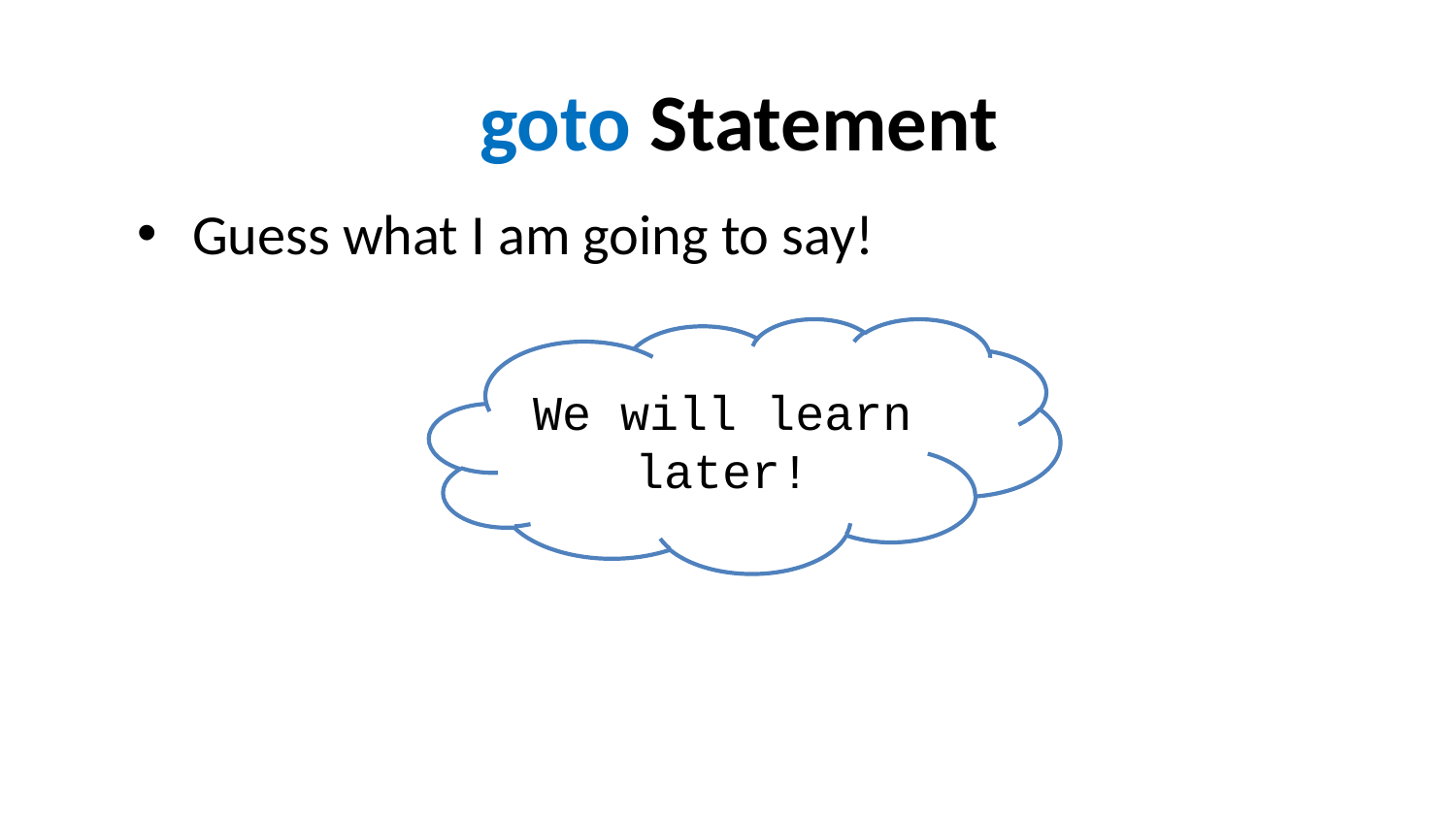

# goto Statement
Guess what I am going to say!
We will learn later!